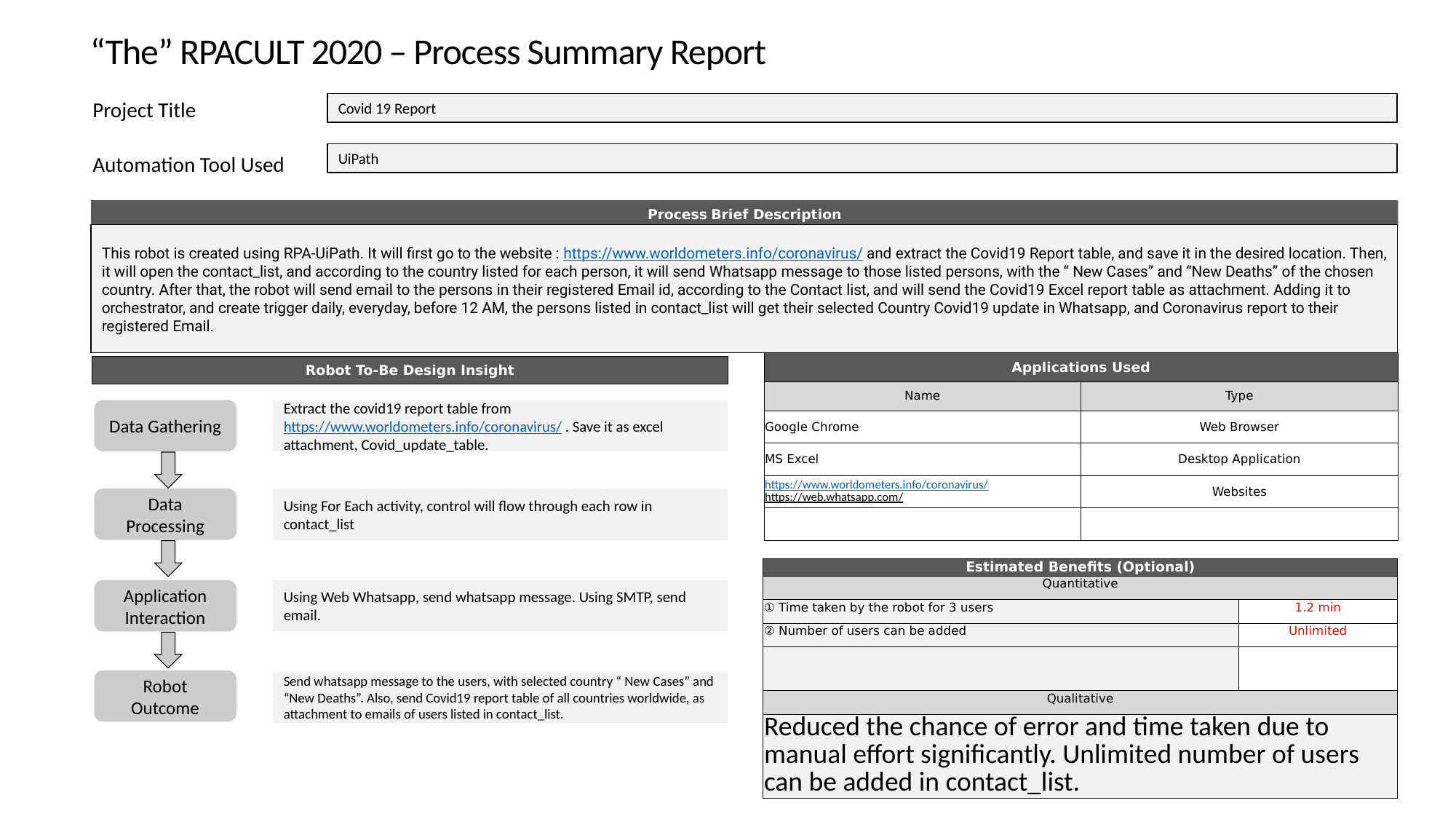

“The” RPACULT 2020 – Process Summary Report
Project Title
Covid 19 Report
UiPath
Automation Tool Used
Process Brief Description
This robot is created using RPA-UiPath. It will first go to the website : https://www.worldometers.info/coronavirus/ and extract the Covid19 Report table, and save it in the desired location. Then, it will open the contact_list, and according to the country listed for each person, it will send Whatsapp message to those listed persons, with the “ New Cases” and “New Deaths” of the chosen country. After that, the robot will send email to the persons in their registered Email id, according to the Contact list, and will send the Covid19 Excel report table as attachment. Adding it to orchestrator, and create trigger daily, everyday, before 12 AM, the persons listed in contact_list will get their selected Country Covid19 update in Whatsapp, and Coronavirus report to their registered Email.
| Applications Used |  |
| --- | --- |
| Name | Type |
| Google Chrome | Web Browser |
| MS Excel | Desktop Application |
| https://www.worldometers.info/coronavirus/ https://web.whatsapp.com/ | Websites |
|  |  |
| Robot To-Be Design Insight |
| --- |
Data Gathering
Extract the covid19 report table from https://www.worldometers.info/coronavirus/ . Save it as excel attachment, Covid_update_table.

Using For Each activity, control will flow through each row in contact_list
Data Processing

| Estimated Benefits (Optional) |  |
| --- | --- |
| Quantitative |  |
| ① Time taken by the robot for 3 users | 1.2 min |
| ② Number of users can be added | Unlimited |
|  |  |
| Qualitative |  |
| Reduced the chance of error and time taken due to manual effort significantly. Unlimited number of users can be added in contact\_list. |  |
Application Interaction
Using Web Whatsapp, send whatsapp message. Using SMTP, send email.

Robot Outcome
Send whatsapp message to the users, with selected country “ New Cases” and “New Deaths”. Also, send Covid19 report table of all countries worldwide, as attachment to emails of users listed in contact_list.